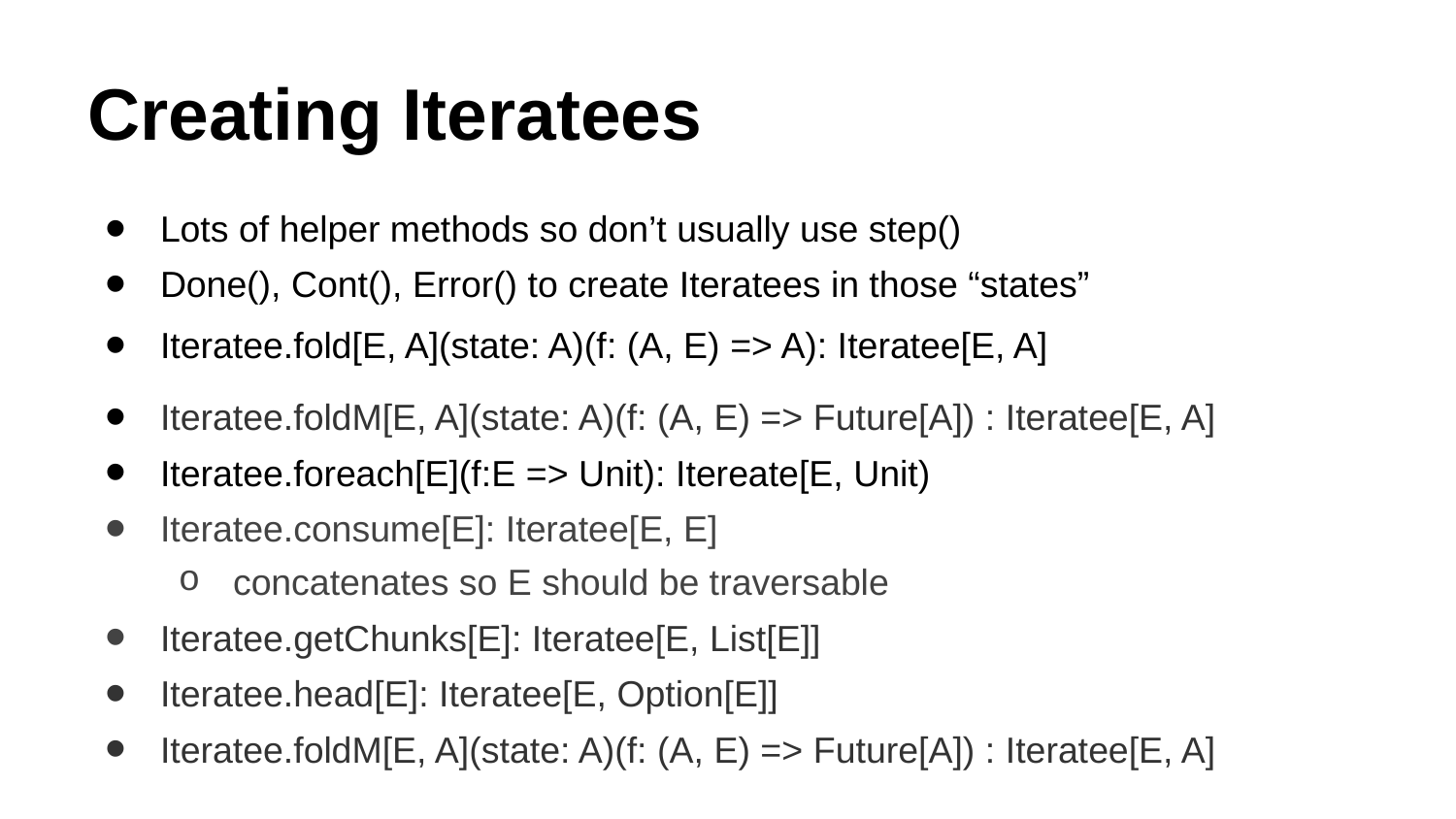

# Creating Iteratees
Lots of helper methods so don’t usually use step()
Done(), Cont(), Error() to create Iteratees in those “states”
Iteratee.fold[E, A](state: A)(f: (A, E) => A): Iteratee[E, A]
Iteratee.foldM[E, A](state: A)(f: (A, E) => Future[A]) : Iteratee[E, A]
Iteratee.foreach[E](f:E => Unit): Itereate[E, Unit)
Iteratee.consume[E]: Iteratee[E, E]
concatenates so E should be traversable
Iteratee.getChunks[E]: Iteratee[E, List[E]]
Iteratee.head[E]: Iteratee[E, Option[E]]
Iteratee.foldM[E, A](state: A)(f: (A, E) => Future[A]) : Iteratee[E, A]